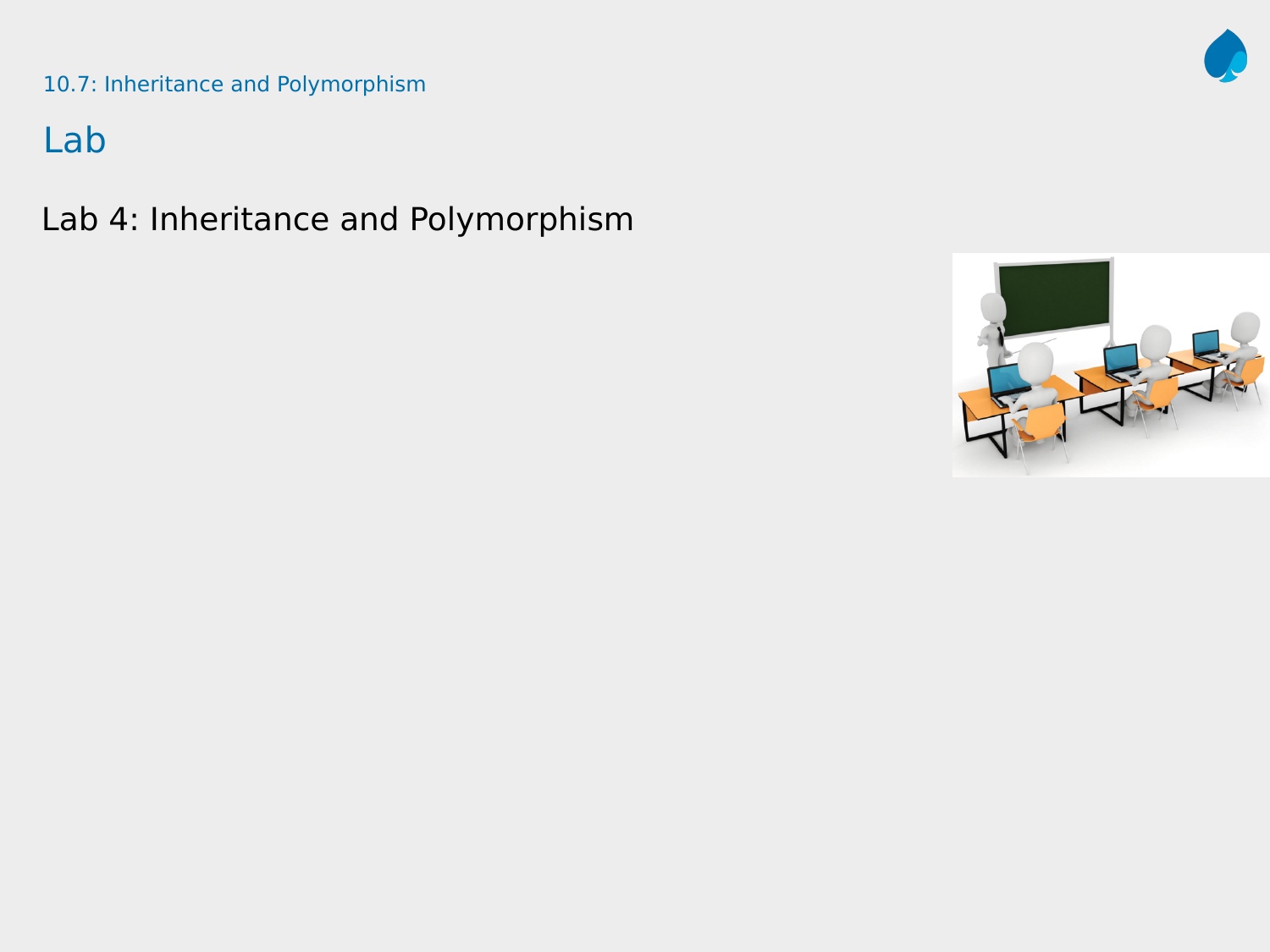

# 10.7: Inheritance and Polymorphism Lab
Lab 4: Inheritance and Polymorphism